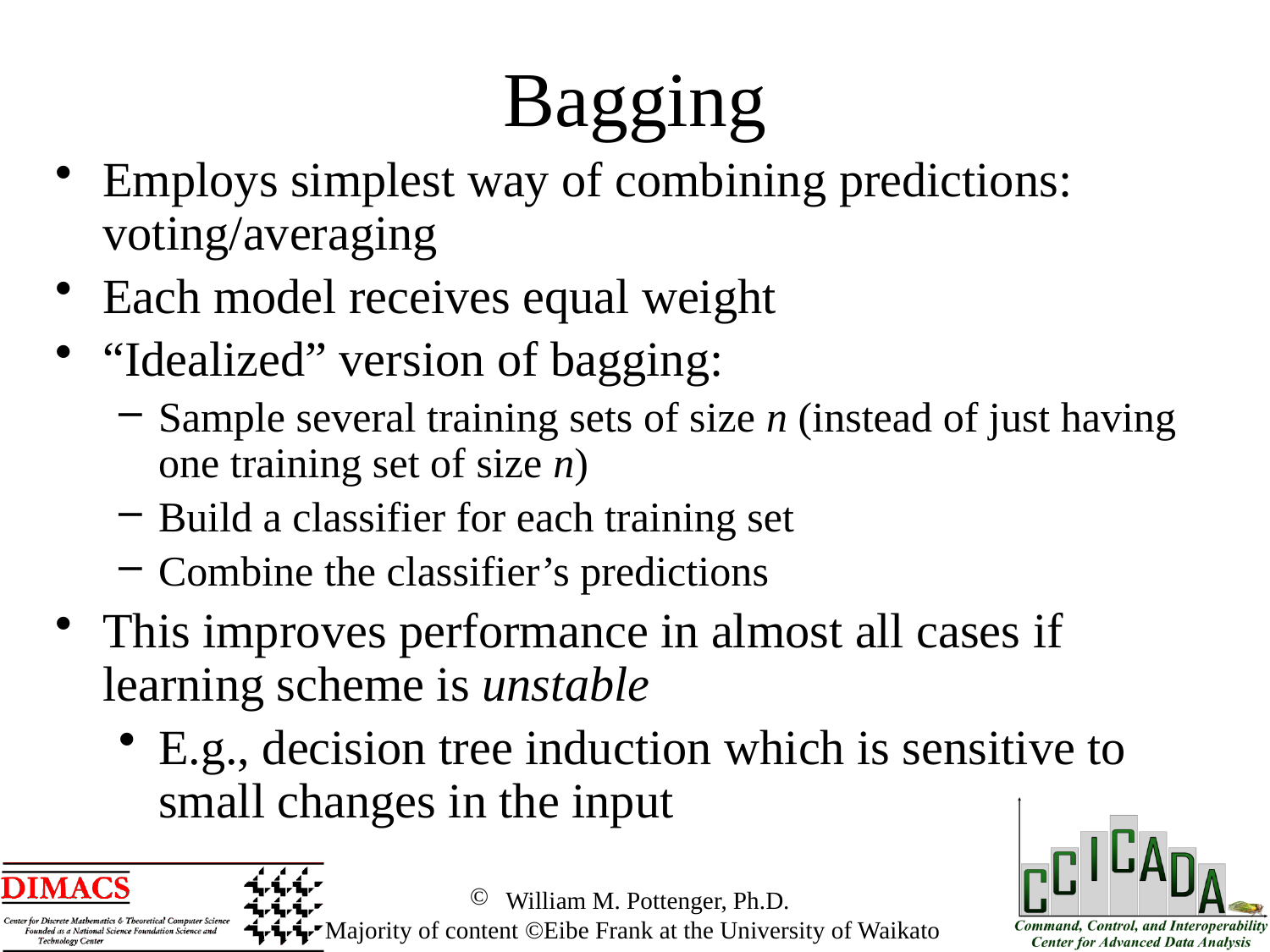

Bagging
Employs simplest way of combining predictions: voting/averaging
Each model receives equal weight
“Idealized” version of bagging:
Sample several training sets of size n (instead of just having one training set of size n)
Build a classifier for each training set
Combine the classifier’s predictions
This improves performance in almost all cases if learning scheme is unstable
E.g., decision tree induction which is sensitive to small changes in the input
 William M. Pottenger, Ph.D.
 Majority of content ©Eibe Frank at the University of Waikato